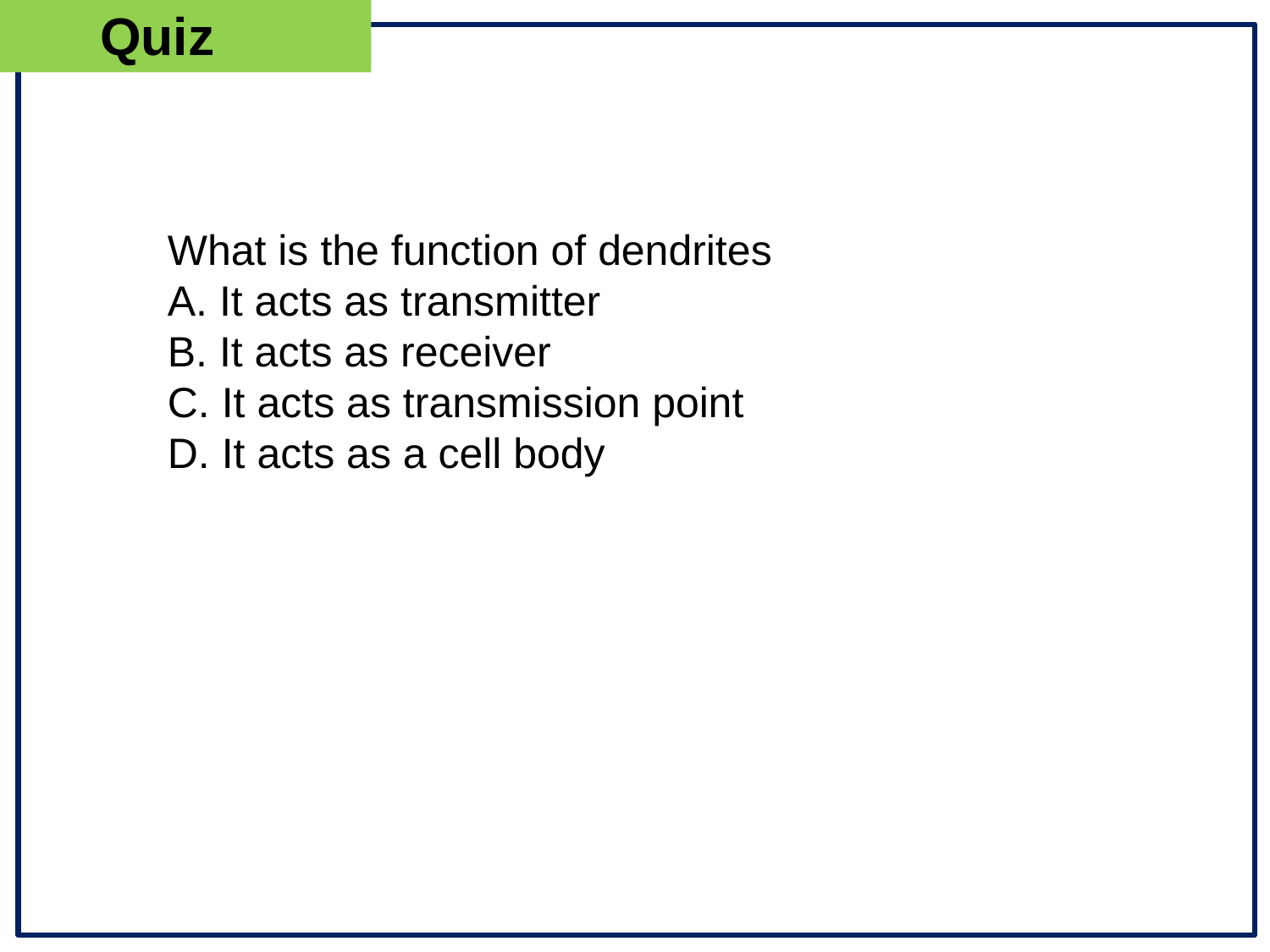

Quiz

What is the function of dendrites
A. It acts as transmitter
B. It acts as receiver
C. It acts as transmission point
D. It acts as a cell body